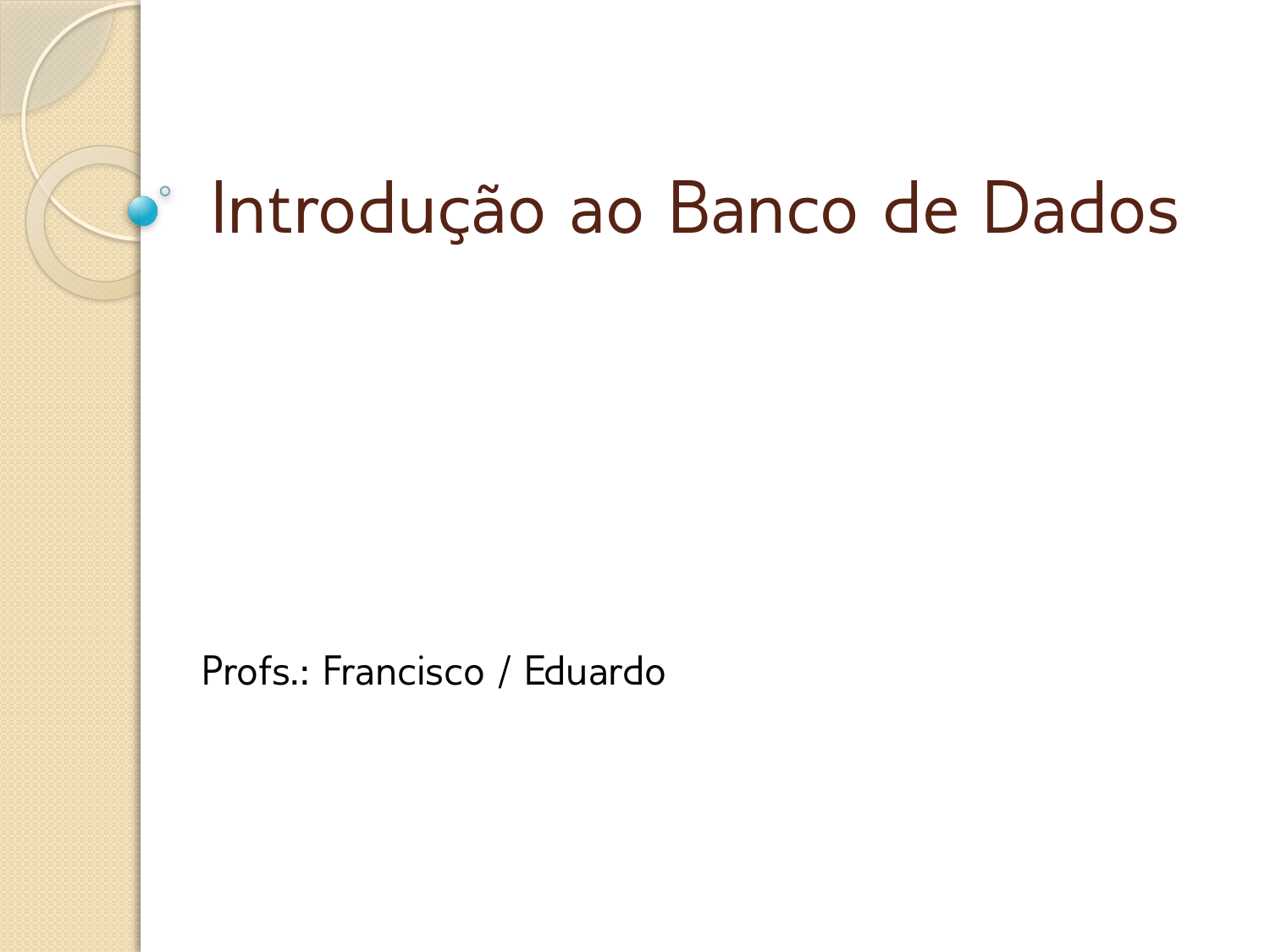

# Introdução ao Banco de Dados
Profs.: Francisco / Eduardo